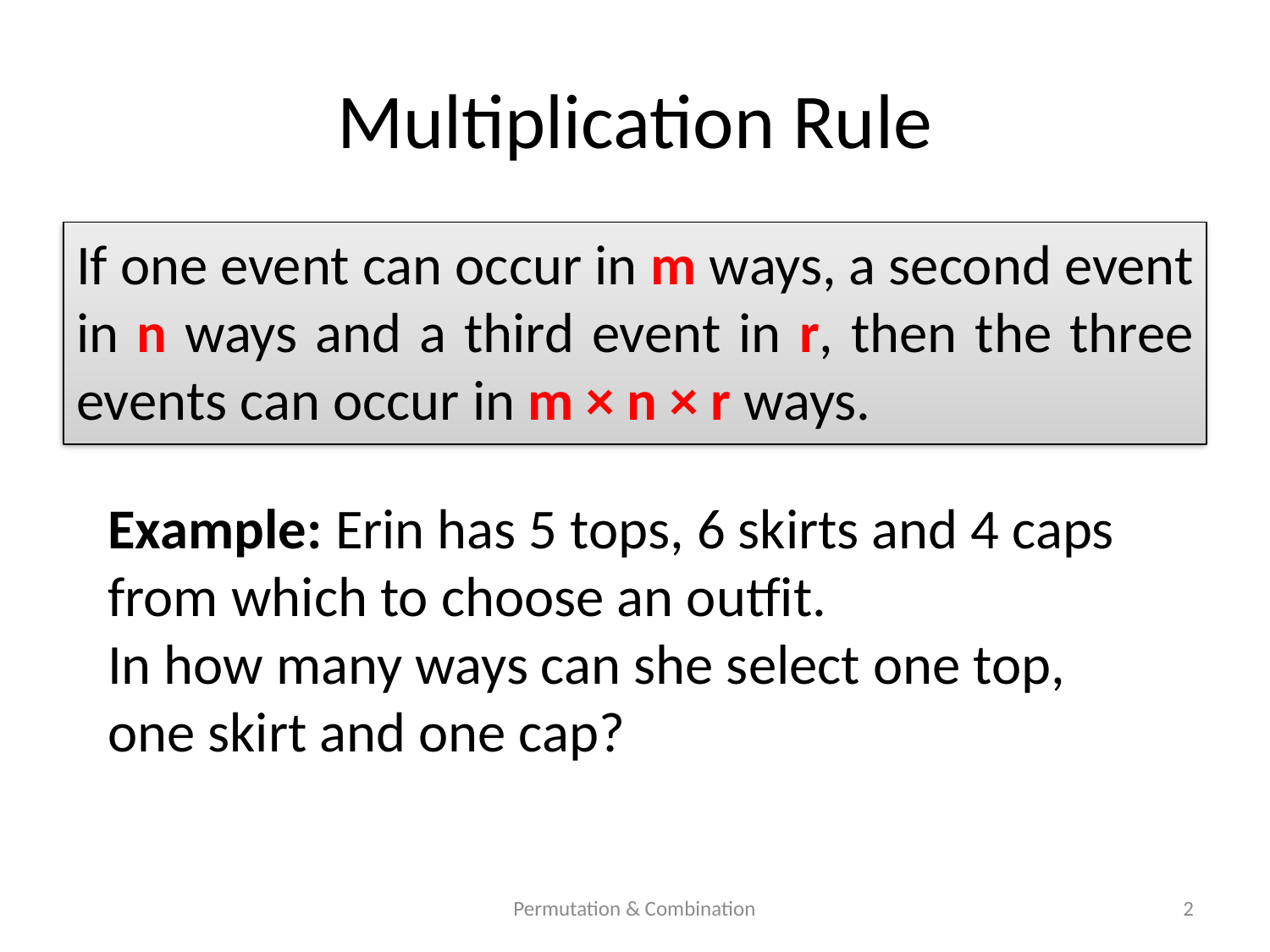

# Multiplication Rule
If one event can occur in m ways, a second event in n ways and a third event in r, then the three events can occur in m × n × r ways.
Example: Erin has 5 tops, 6 skirts and 4 caps from which to choose an outfit.
In how many ways can she select one top, one skirt and one cap?
Permutation & Combination
2